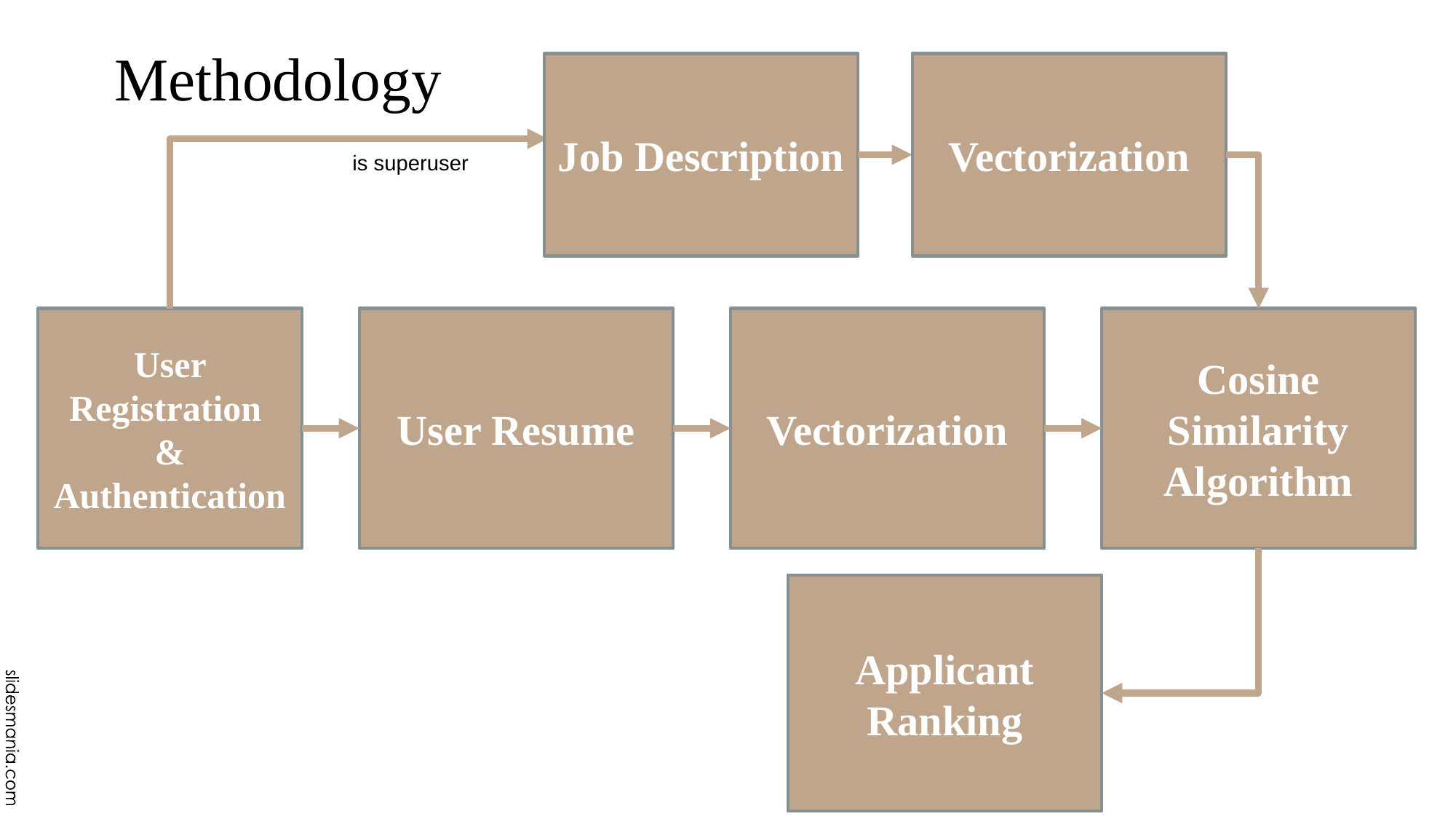

# Methodology
Job Description
Vectorization
is superuser
User Registration
& Authentication
User Resume
Vectorization
Cosine Similarity Algorithm
Applicant Ranking